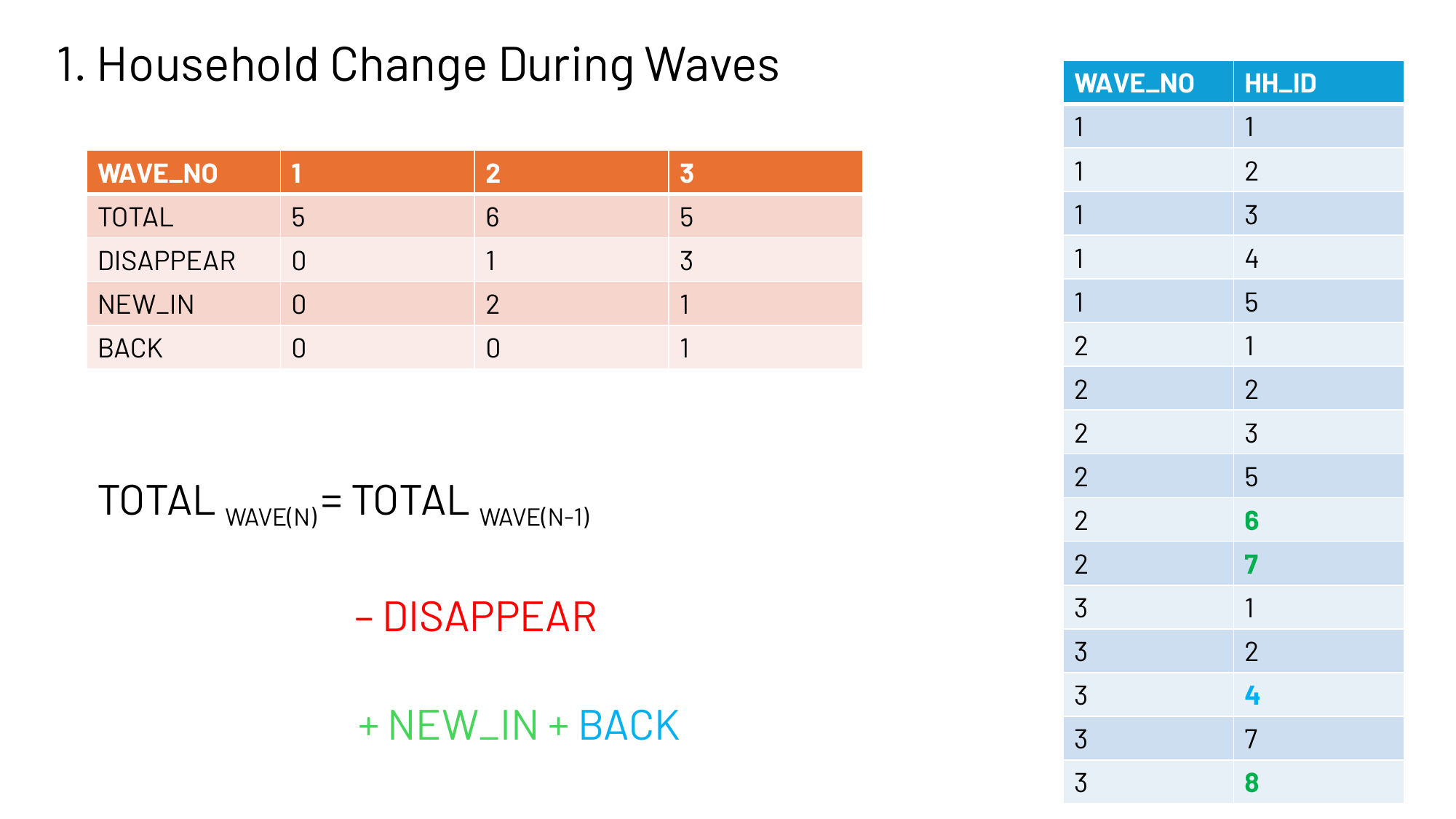

1. Household Change During Waves
| WAVE\_NO | HH\_ID |
| --- | --- |
| 1 | 1 |
| 1 | 2 |
| 1 | 3 |
| 1 | 4 |
| 1 | 5 |
| 2 | 1 |
| 2 | 2 |
| 2 | 3 |
| 2 | 5 |
| 2 | 6 |
| 2 | 7 |
| 3 | 1 |
| 3 | 2 |
| 3 | 4 |
| 3 | 7 |
| 3 | 8 |
| WAVE\_NO | 1 | 2 | 3 |
| --- | --- | --- | --- |
| TOTAL | 5 | 6 | 5 |
| DISAPPEAR | 0 | 1 | 3 |
| NEW\_IN | 0 | 2 | 1 |
| BACK | 0 | 0 | 1 |
TOTAL WAVE(N) = TOTAL WAVE(N-1)
		        – DISAPPEAR
		     + NEW_IN + BACK